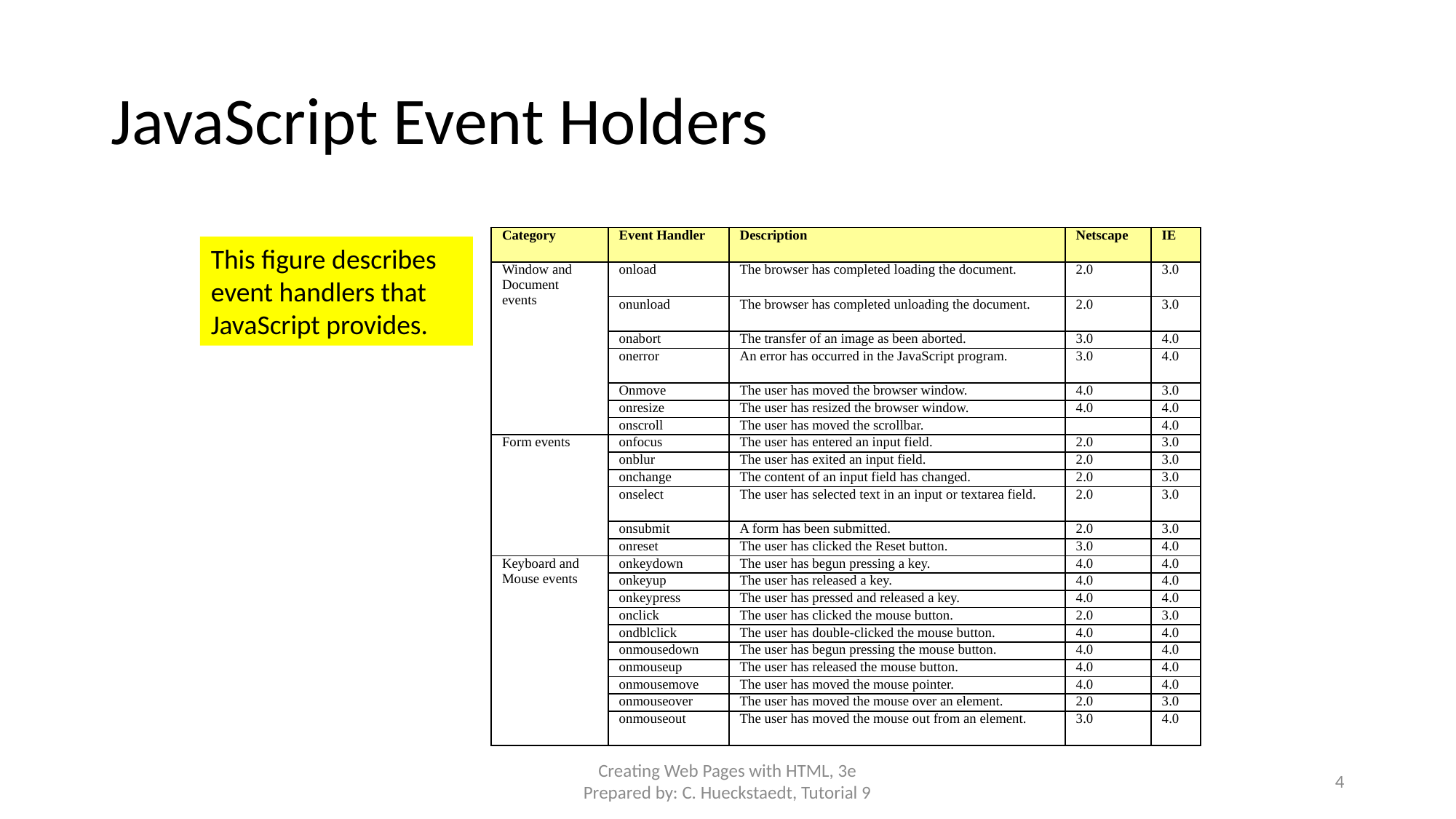

# JavaScript Event Holders
| Category | Event Handler | Description | Netscape | IE |
| --- | --- | --- | --- | --- |
| Window and Document events | onload | The browser has completed loading the document. | 2.0 | 3.0 |
|  | onunload | The browser has completed unloading the document. | 2.0 | 3.0 |
|  | onabort | The transfer of an image as been aborted. | 3.0 | 4.0 |
|  | onerror | An error has occurred in the JavaScript program. | 3.0 | 4.0 |
|  | Onmove | The user has moved the browser window. | 4.0 | 3.0 |
|  | onresize | The user has resized the browser window. | 4.0 | 4.0 |
|  | onscroll | The user has moved the scrollbar. |  | 4.0 |
| Form events | onfocus | The user has entered an input field. | 2.0 | 3.0 |
|  | onblur | The user has exited an input field. | 2.0 | 3.0 |
|  | onchange | The content of an input field has changed. | 2.0 | 3.0 |
|  | onselect | The user has selected text in an input or textarea field. | 2.0 | 3.0 |
|  | onsubmit | A form has been submitted. | 2.0 | 3.0 |
|  | onreset | The user has clicked the Reset button. | 3.0 | 4.0 |
| Keyboard and Mouse events | onkeydown | The user has begun pressing a key. | 4.0 | 4.0 |
|  | onkeyup | The user has released a key. | 4.0 | 4.0 |
|  | onkeypress | The user has pressed and released a key. | 4.0 | 4.0 |
|  | onclick | The user has clicked the mouse button. | 2.0 | 3.0 |
|  | ondblclick | The user has double-clicked the mouse button. | 4.0 | 4.0 |
|  | onmousedown | The user has begun pressing the mouse button. | 4.0 | 4.0 |
|  | onmouseup | The user has released the mouse button. | 4.0 | 4.0 |
|  | onmousemove | The user has moved the mouse pointer. | 4.0 | 4.0 |
|  | onmouseover | The user has moved the mouse over an element. | 2.0 | 3.0 |
|  | onmouseout | The user has moved the mouse out from an element. | 3.0 | 4.0 |
This figure describes event handlers that JavaScript provides.
Creating Web Pages with HTML, 3e
Prepared by: C. Hueckstaedt, Tutorial 9
4